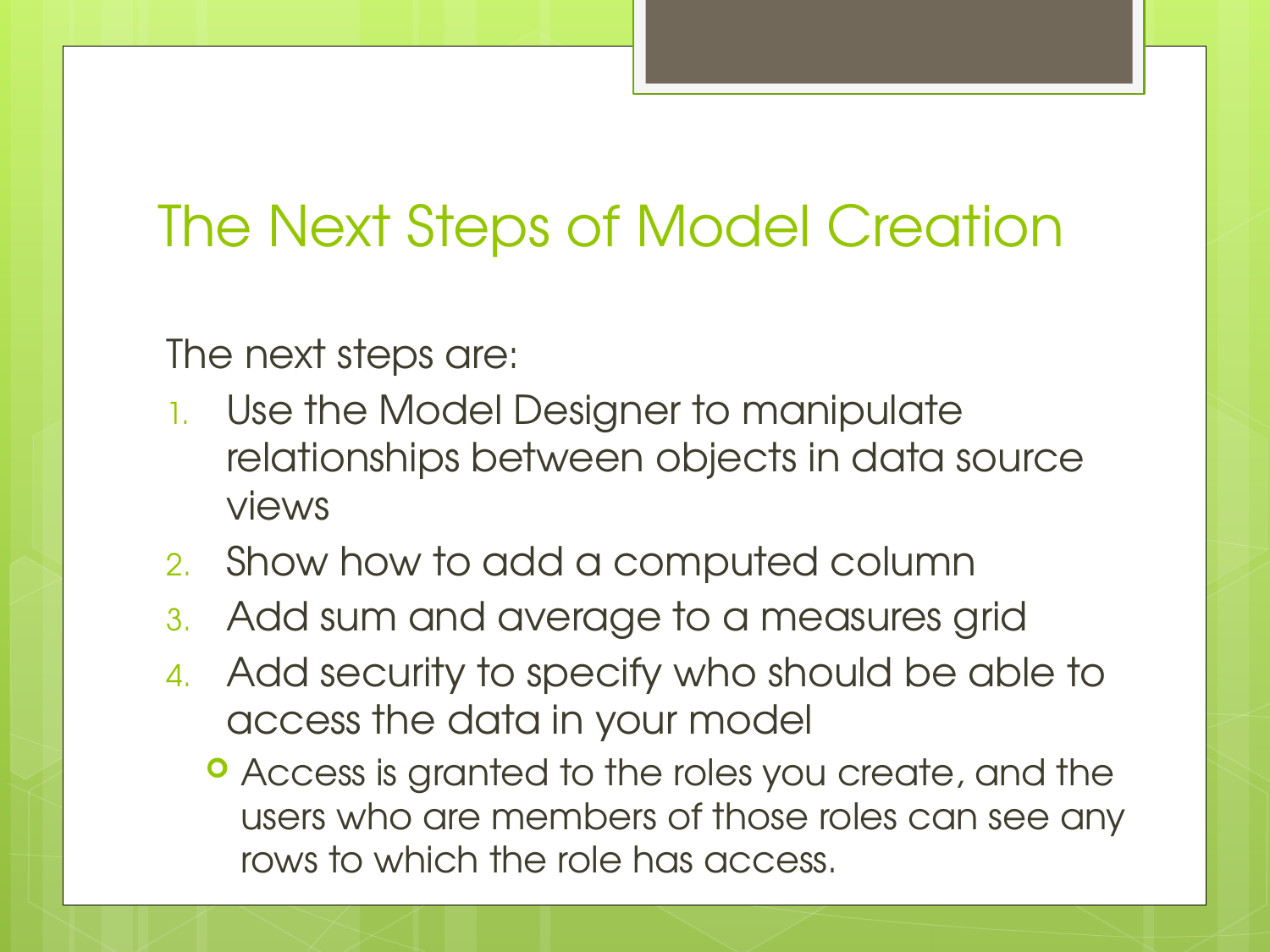

# The Next Steps of Model Creation
The next steps are:
Use the Model Designer to manipulate relationships between objects in data source views
Show how to add a computed column
Add sum and average to a measures grid
Add security to specify who should be able to access the data in your model
Access is granted to the roles you create, and the users who are members of those roles can see any rows to which the role has access.